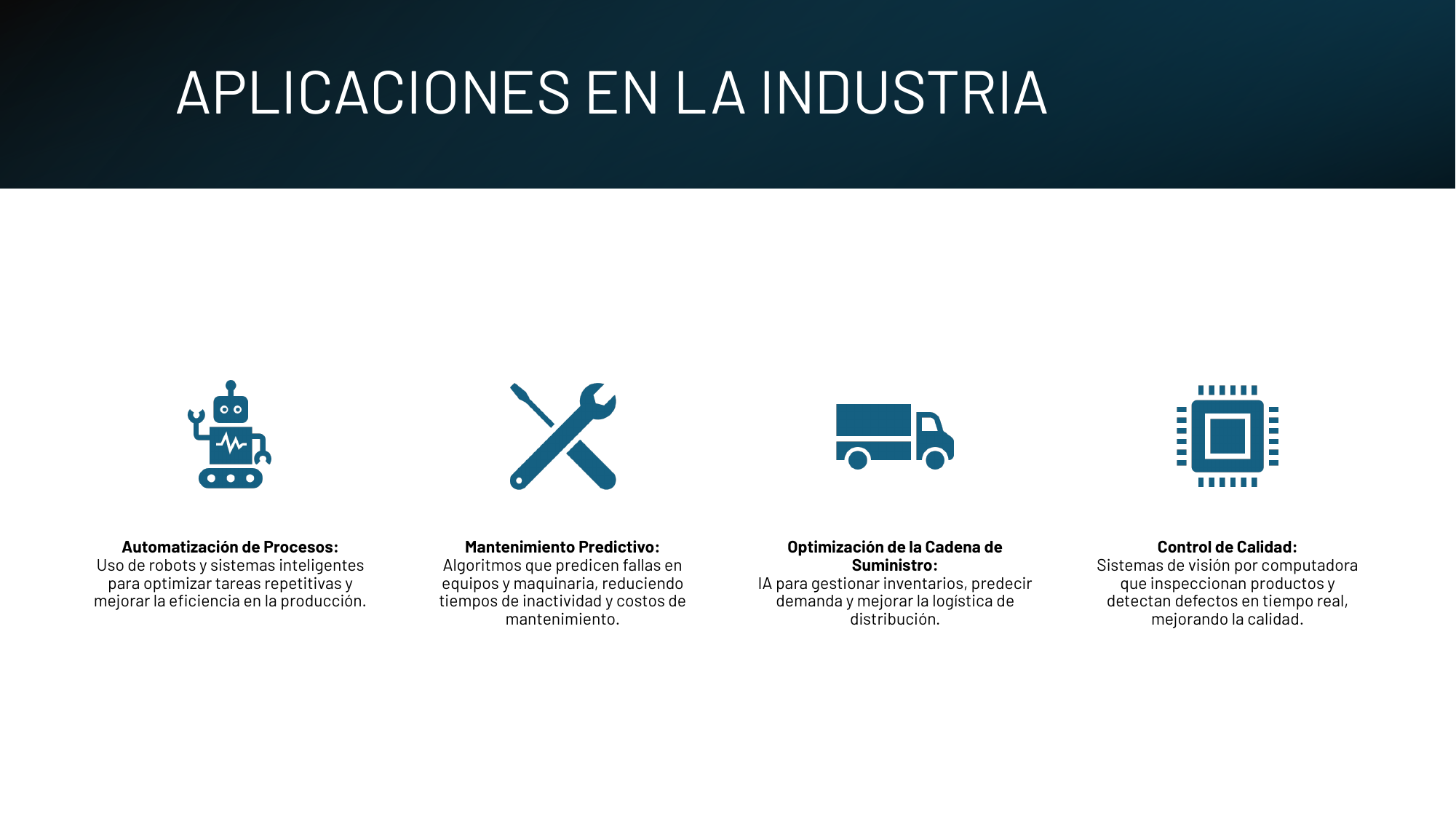

# APLICACIONES EN LA INDUSTRIA
Automatización de Procesos:
Uso de robots y sistemas inteligentes para optimizar tareas repetitivas y mejorar la eficiencia en la producción.
Mantenimiento Predictivo:
Algoritmos que predicen fallas en equipos y maquinaria, reduciendo tiempos de inactividad y costos de mantenimiento.
Optimización de la Cadena de Suministro:
IA para gestionar inventarios, predecir demanda y mejorar la logística de distribución.
Control de Calidad:
Sistemas de visión por computadora que inspeccionan productos y detectan defectos en tiempo real, mejorando la calidad.